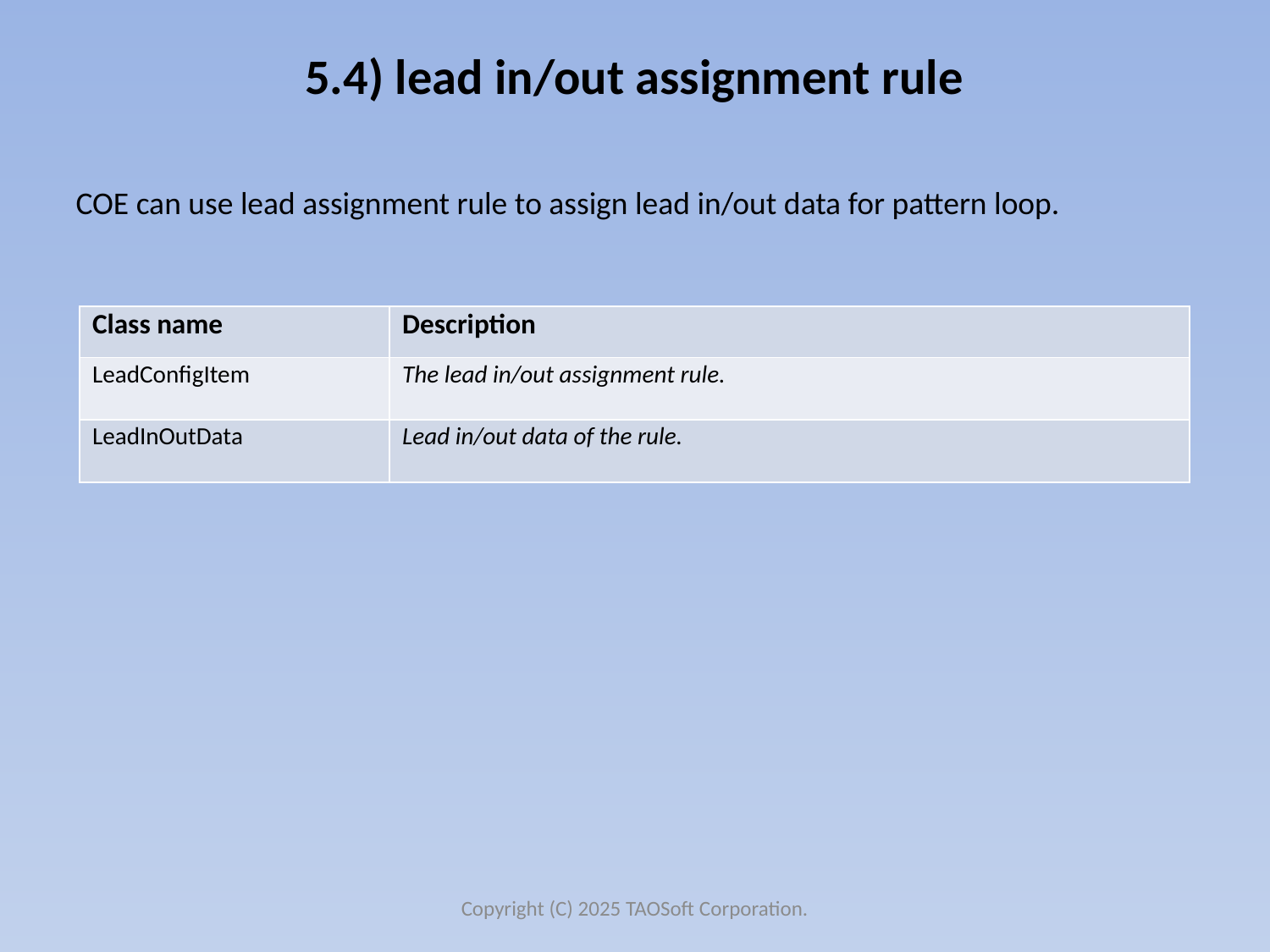

# 5.4) lead in/out assignment rule
COE can use lead assignment rule to assign lead in/out data for pattern loop.

| Class name | Description |
| --- | --- |
| LeadConfigItem | The lead in/out assignment rule. |
| LeadInOutData | Lead in/out data of the rule. |
Copyright (C) 2025 TAOSoft Corporation.
18